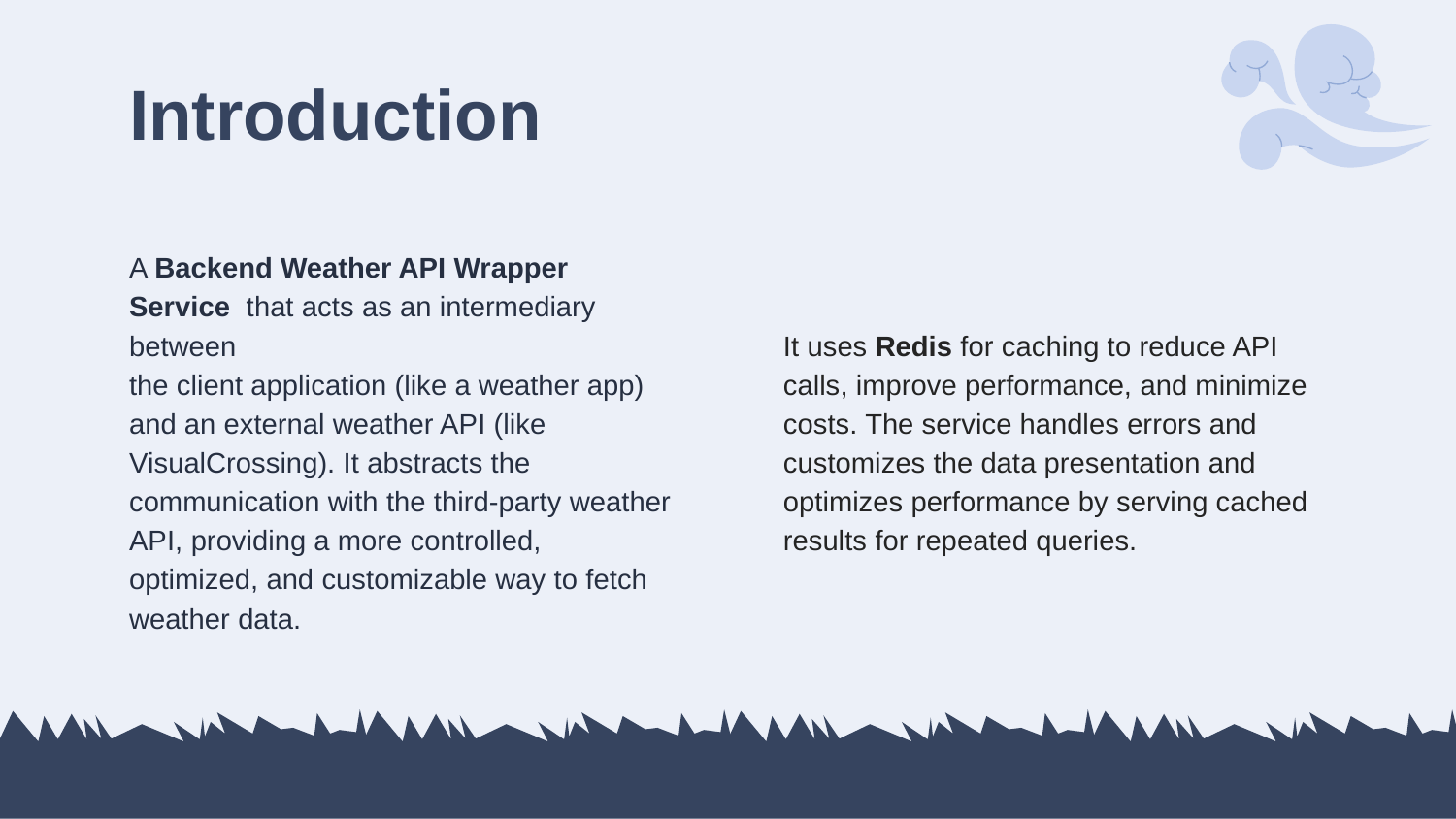

# Introduction
A Backend Weather API Wrapper Service  that acts as an intermediary between
the client application (like a weather app) and an external weather API (like VisualCrossing). It abstracts the communication with the third-party weather API, providing a more controlled, optimized, and customizable way to fetch weather data.
It uses Redis for caching to reduce API calls, improve performance, and minimize costs. The service handles errors and customizes the data presentation and optimizes performance by serving cached results for repeated queries.